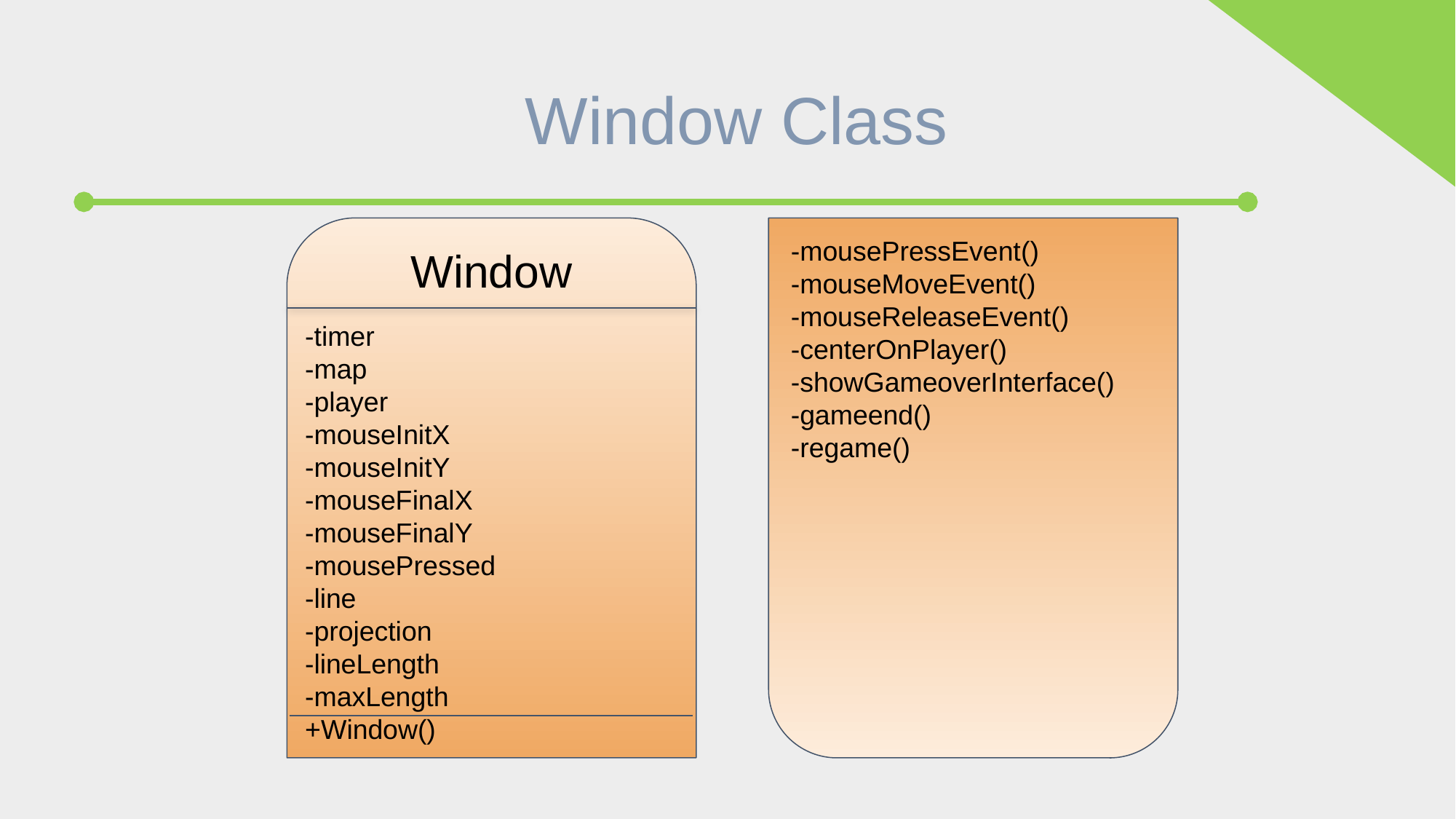

# Window Class

-mousePressEvent()
-mouseMoveEvent()
-mouseReleaseEvent()
-centerOnPlayer()
-showGameoverInterface()
-gameend()
-regame()

Window
-timer
-map
-player
-mouseInitX
-mouseInitY
-mouseFinalX
-mouseFinalY
-mousePressed
-line
-projection
-lineLength
-maxLength
+Window()